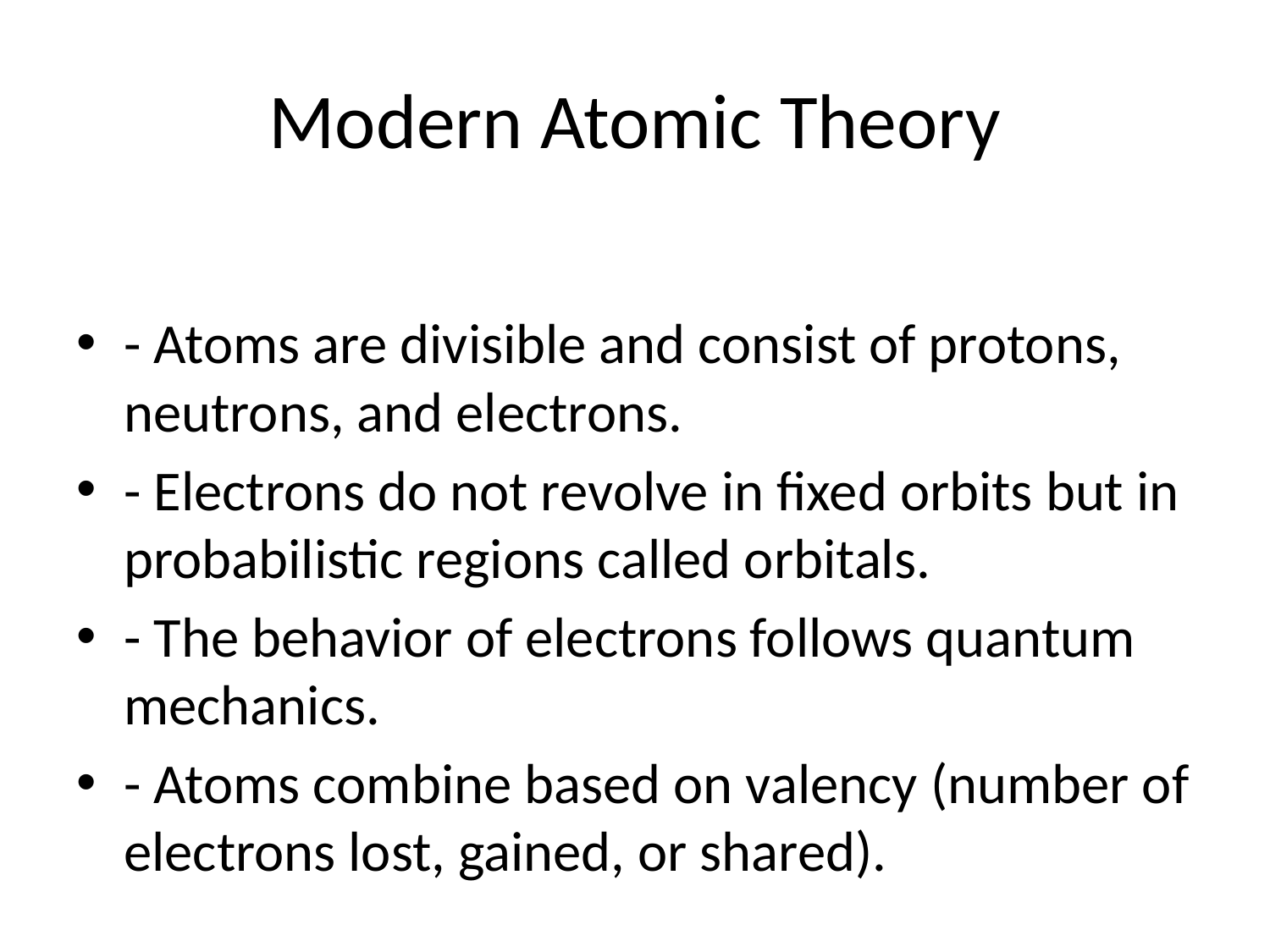

# Modern Atomic Theory

- Atoms are divisible and consist of protons, neutrons, and electrons.
- Electrons do not revolve in fixed orbits but in probabilistic regions called orbitals.
- The behavior of electrons follows quantum mechanics.
- Atoms combine based on valency (number of electrons lost, gained, or shared).